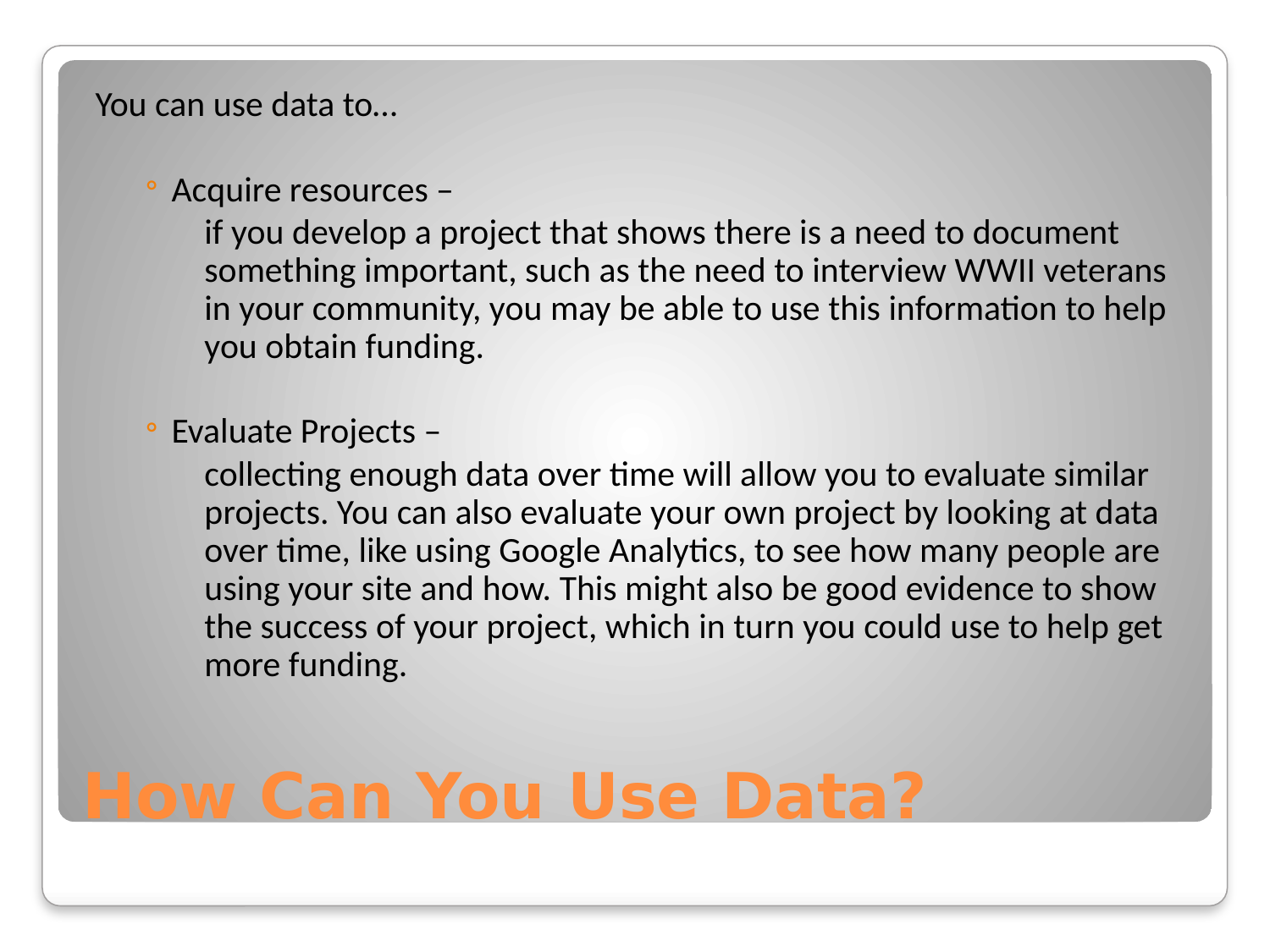

You can use data to…

Acquire resources –
if you develop a project that shows there is a need to document something important, such as the need to interview WWII veterans in your community, you may be able to use this information to help you obtain funding.

Evaluate Projects –
collecting enough data over time will allow you to evaluate similar projects. You can also evaluate your own project by looking at data over time, like using Google Analytics, to see how many people are using your site and how. This might also be good evidence to show the success of your project, which in turn you could use to help get more funding.

# How Can You Use Data?